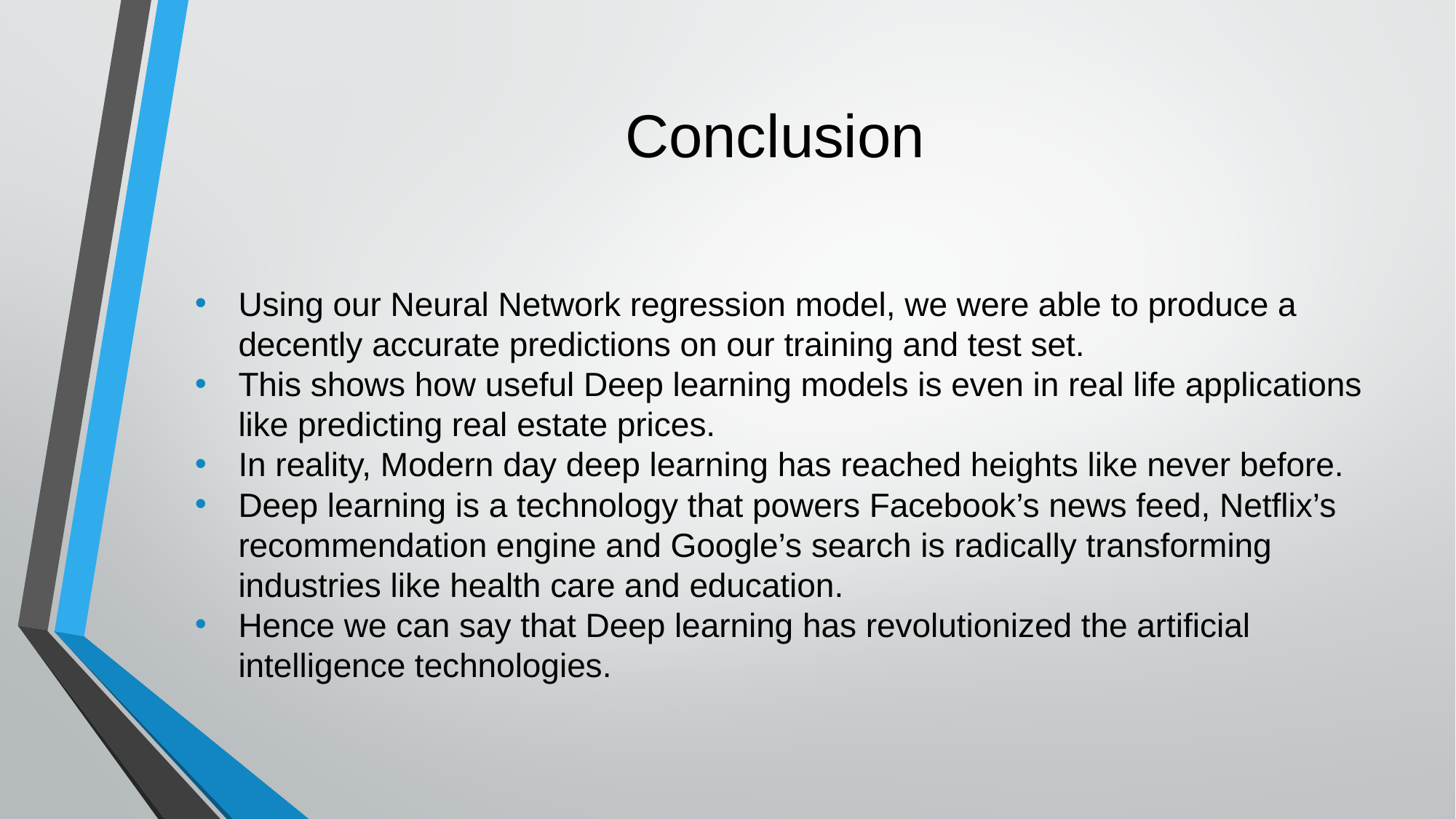

# Conclusion

Using our Neural Network regression model, we were able to produce a decently accurate predictions on our training and test set.
This shows how useful Deep learning models is even in real life applications like predicting real estate prices.
In reality, Modern day deep learning has reached heights like never before.
Deep learning is a technology that powers Facebook’s news feed, Netflix’s recommendation engine and Google’s search is radically transforming industries like health care and education.
Hence we can say that Deep learning has revolutionized the artificial intelligence technologies.